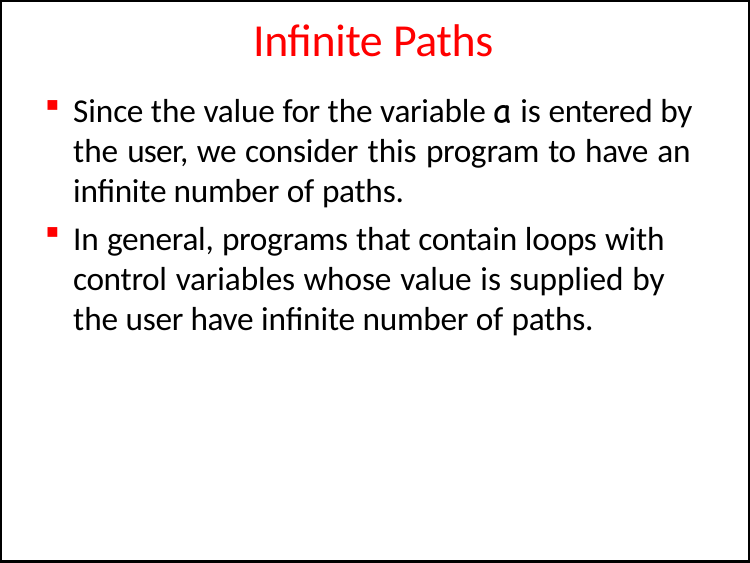

# Infinite Paths
Since the value for the variable a is entered by  the user, we consider this program to have an  infinite number of paths.
In general, programs that contain loops with  control variables whose value is supplied by  the user have infinite number of paths.